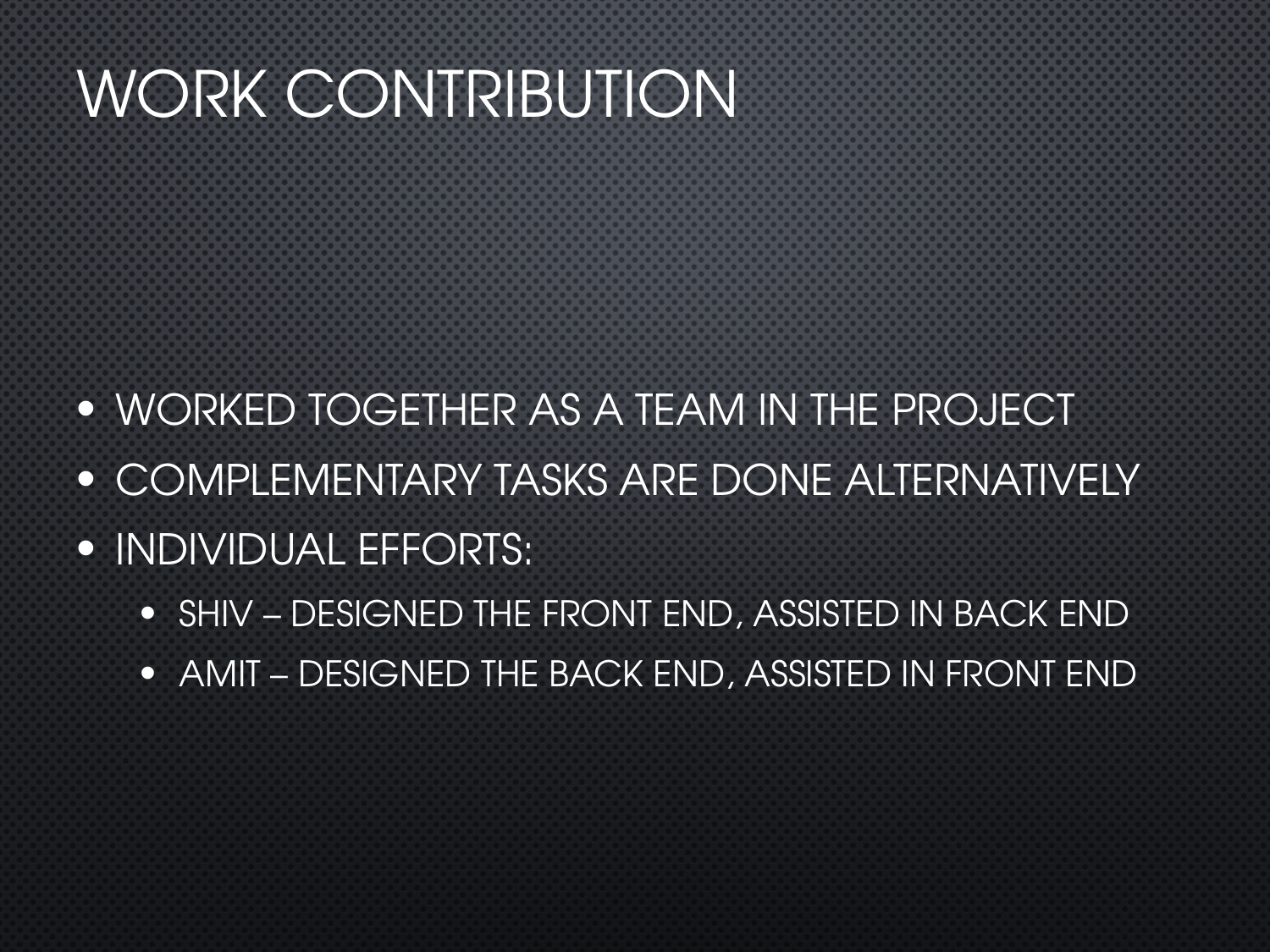

# Work contribution

Worked together as a team in the project
Complementary tasks are done alternatively
Individual efforts:
Shiv – designed the front end, assisted in back end
Amit – designed the back end, assisted in front end